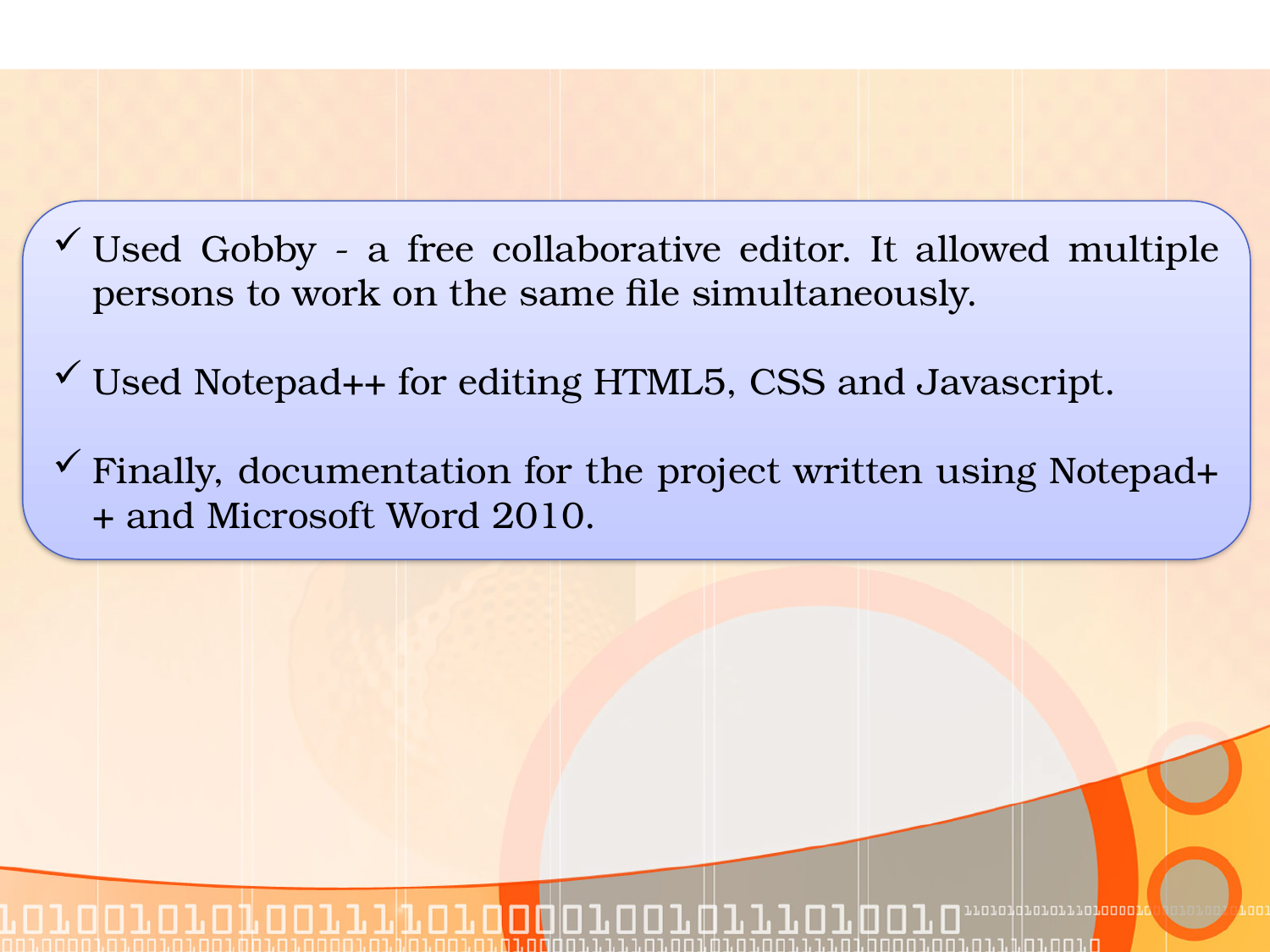

Used Gobby - a free collaborative editor. It allowed multiple persons to work on the same file simultaneously.

Used Notepad++ for editing HTML5, CSS and Javascript.

Finally, documentation for the project written using Notepad++ and Microsoft Word 2010.